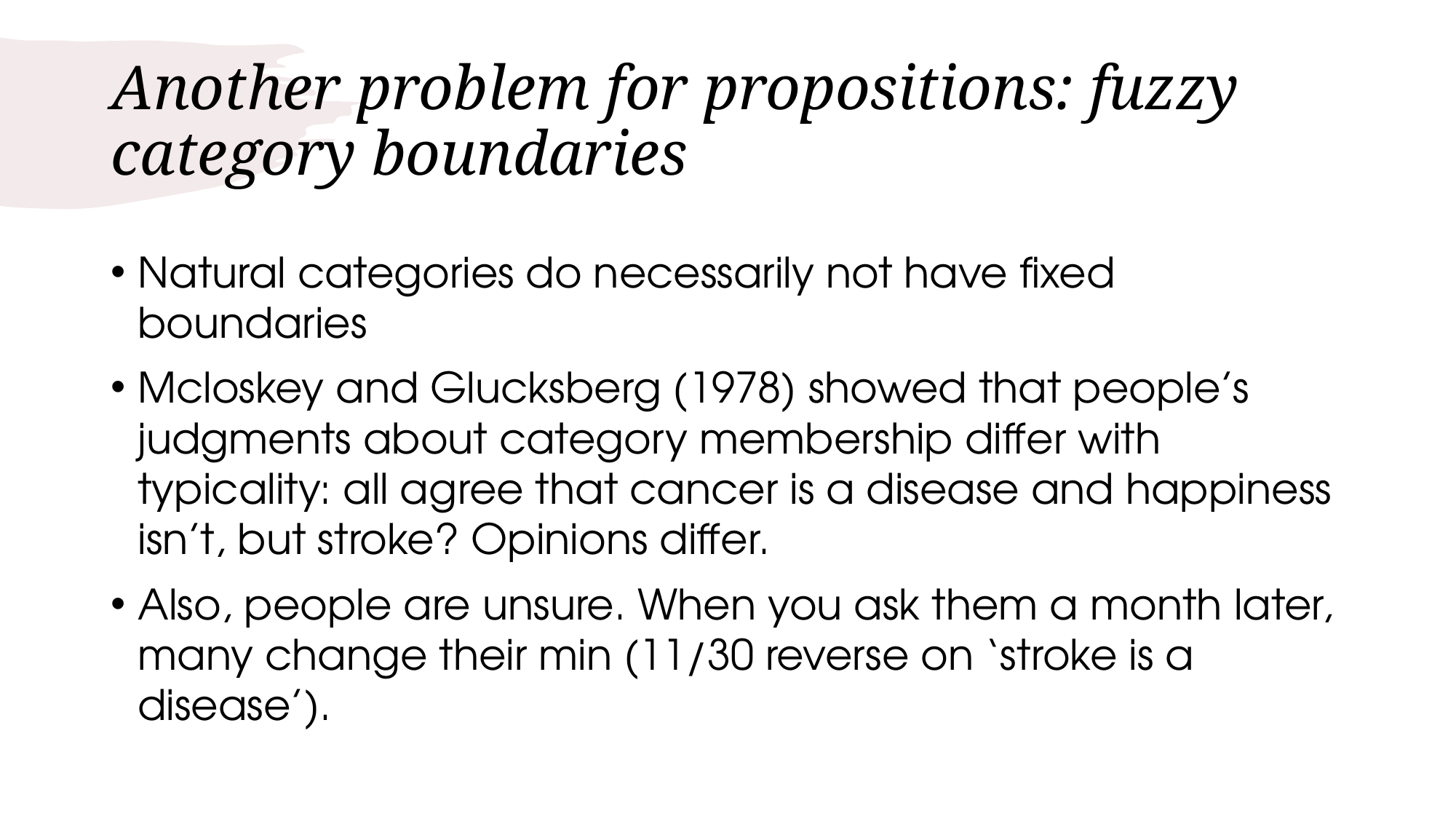

# Another problem for propositions: fuzzy category boundaries
Natural categories do necessarily not have fixed boundaries
Mcloskey and Glucksberg (1978) showed that people’s judgments about category membership differ with typicality: all agree that cancer is a disease and happiness isn’t, but stroke? Opinions differ.
Also, people are unsure. When you ask them a month later, many change their min (11/30 reverse on ‘stroke is a disease’).